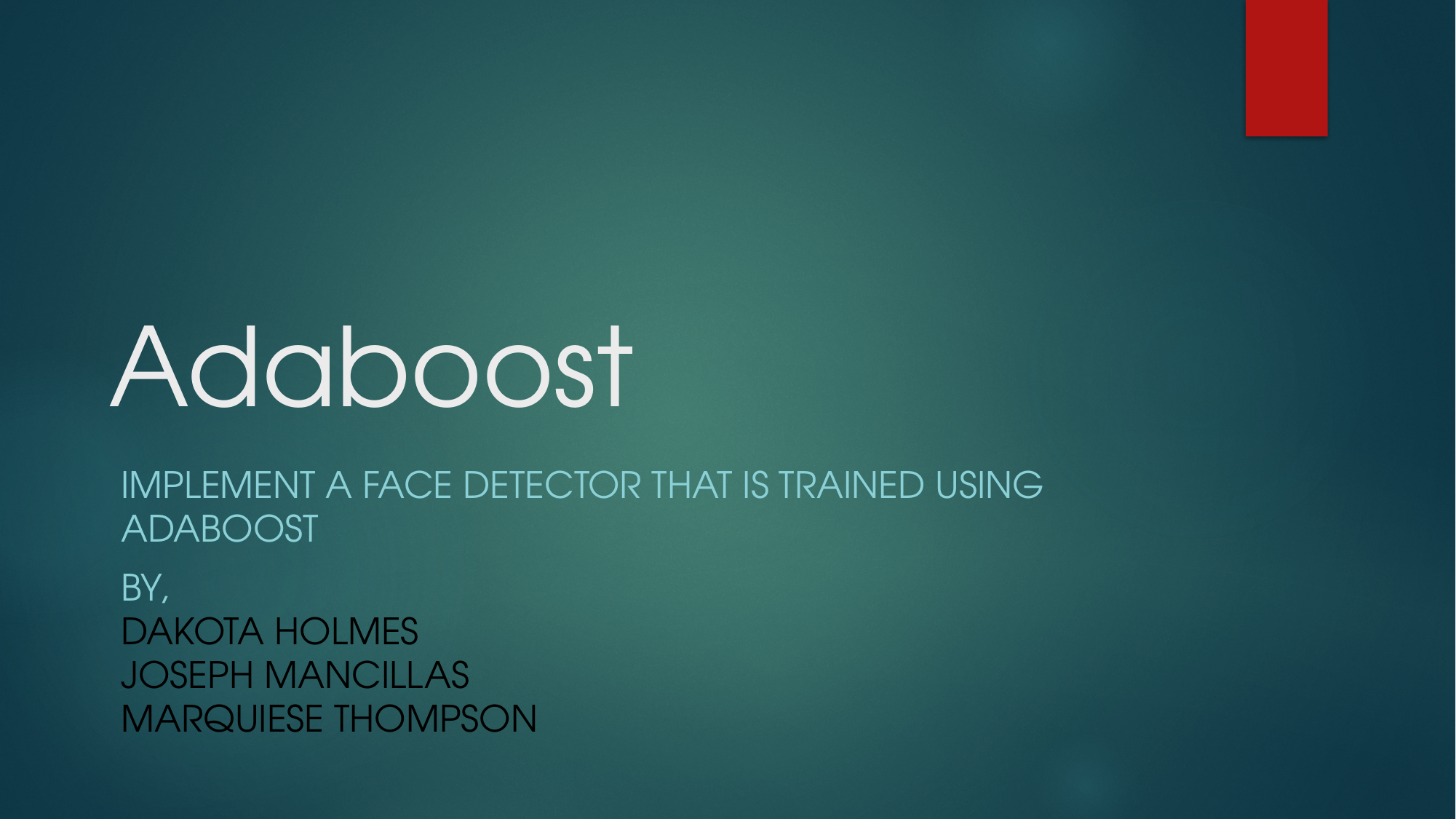

# Adaboost
Implement a face detector that is trained using adaboost
By,
Dakota Holmes
Joseph Mancillas
Marquiese Thompson